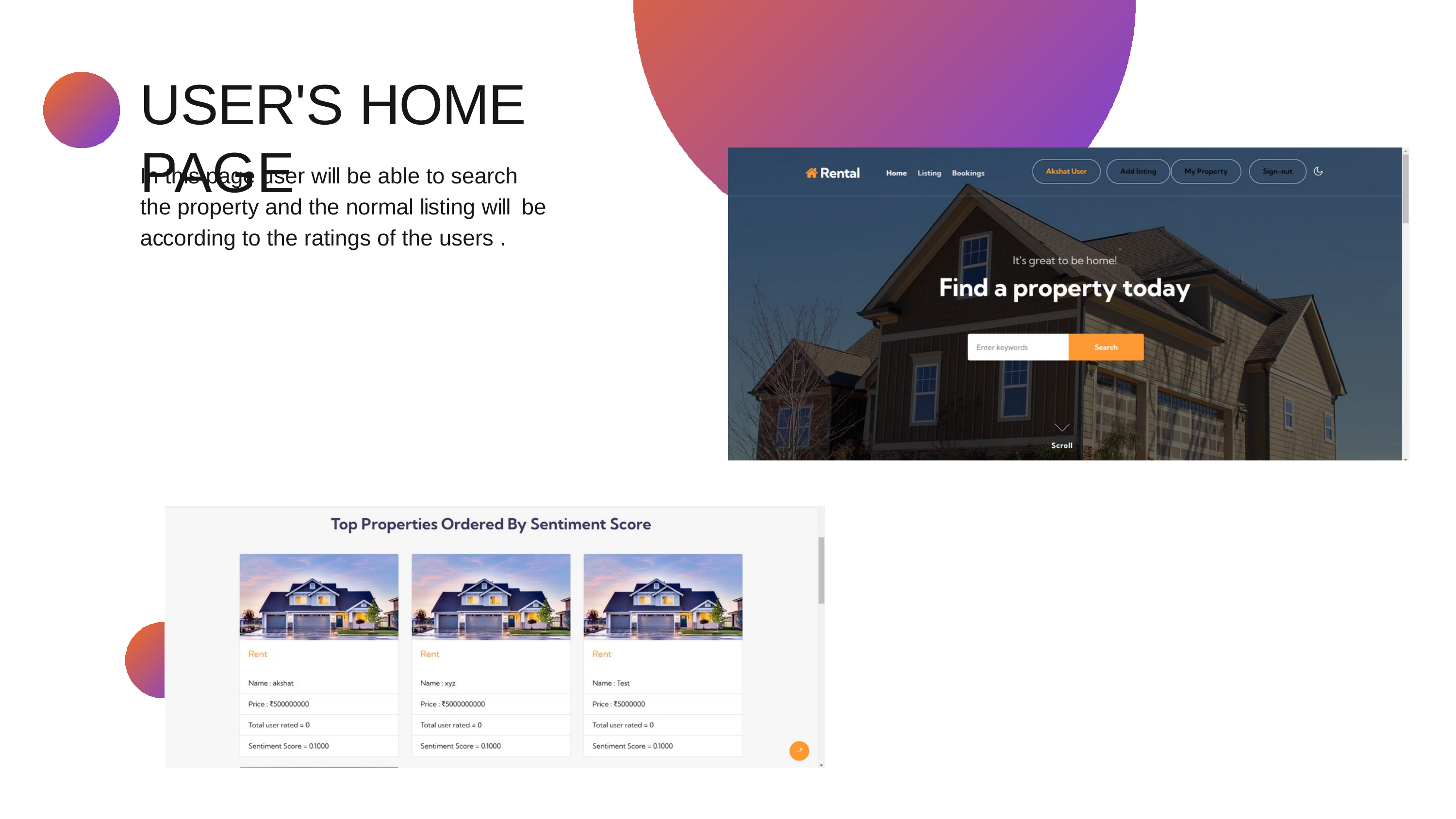

USER'S HOME PAGE
In this page user will be able to search  the property and the normal listing will  be according to the ratings of the users .